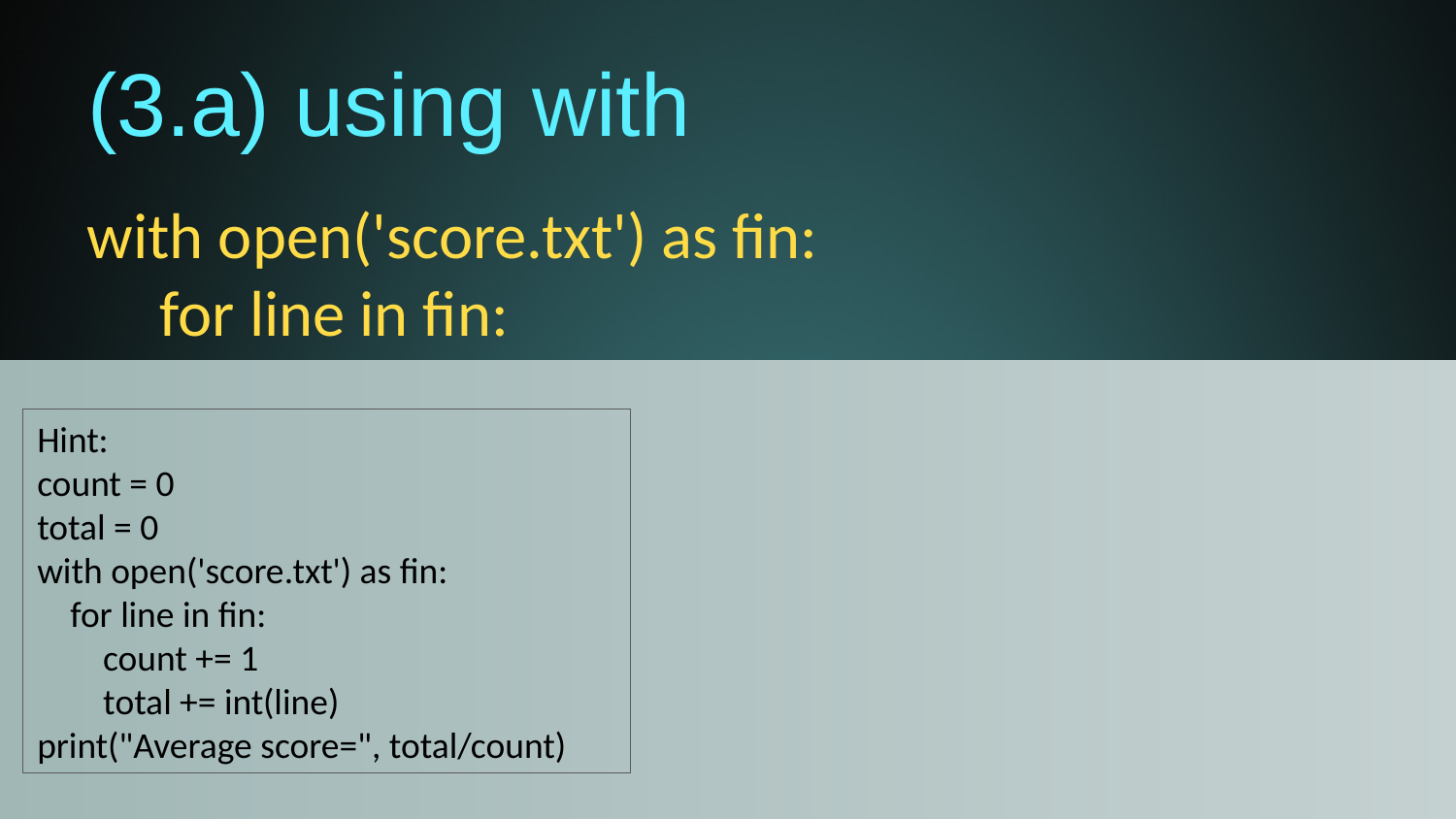

# (3.a) using with
with open('score.txt') as fin:
     for line in fin:

Hint:
count = 0
total = 0
with open('score.txt') as fin:
    for line in fin:
        count += 1
        total += int(line)
print("Average score=", total/count)